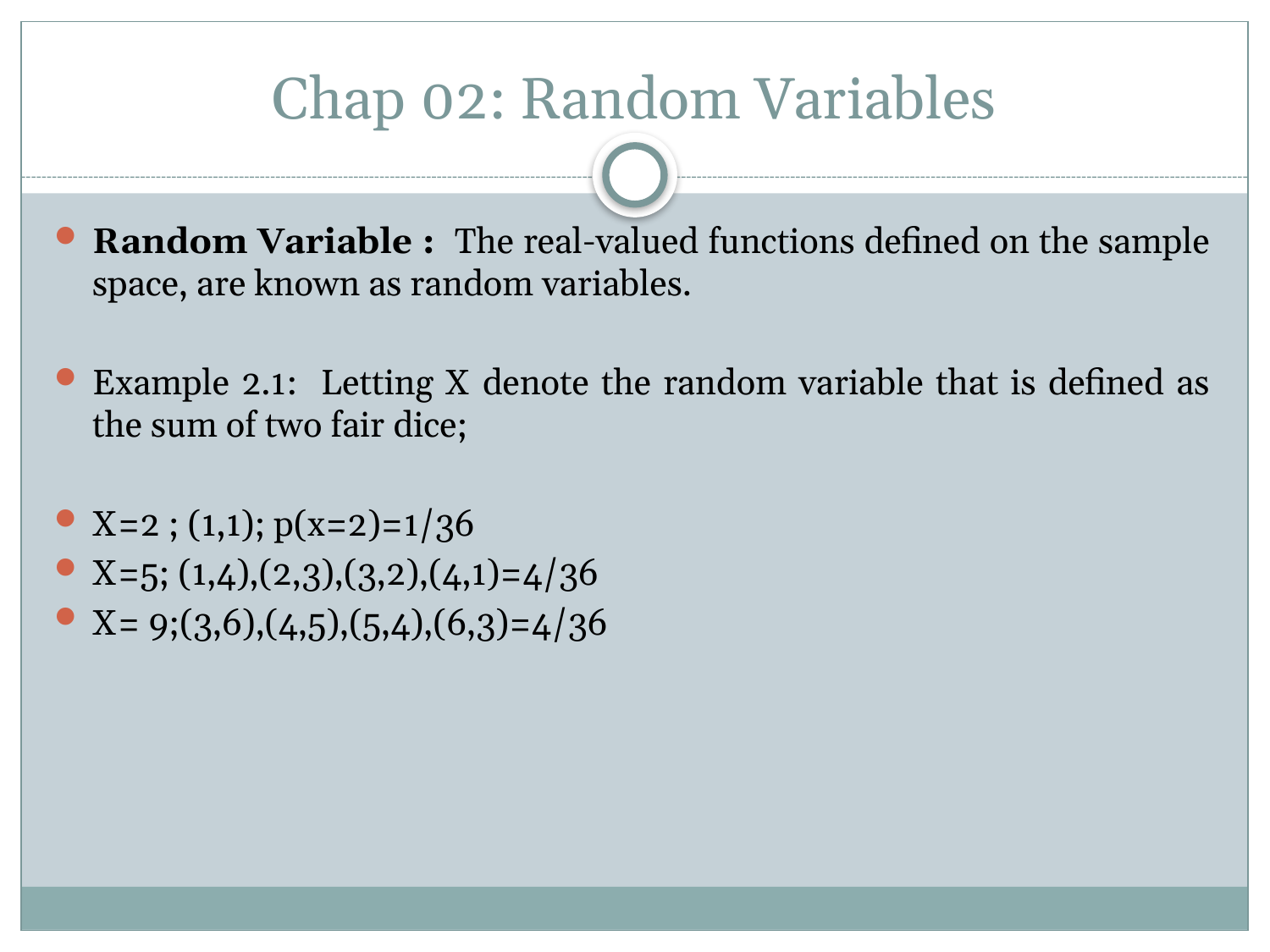

# Chap 02: Random Variables
Random Variable :  The real-valued functions defined on the sample space, are known as random variables.

Example 2.1:  Letting X denote the random variable that is defined as the sum of two fair dice;

X=2 ; (1,1); p(x=2)=1/36
X=5; (1,4),(2,3),(3,2),(4,1)=4/36
X= 9;(3,6),(4,5),(5,4),(6,3)=4/36